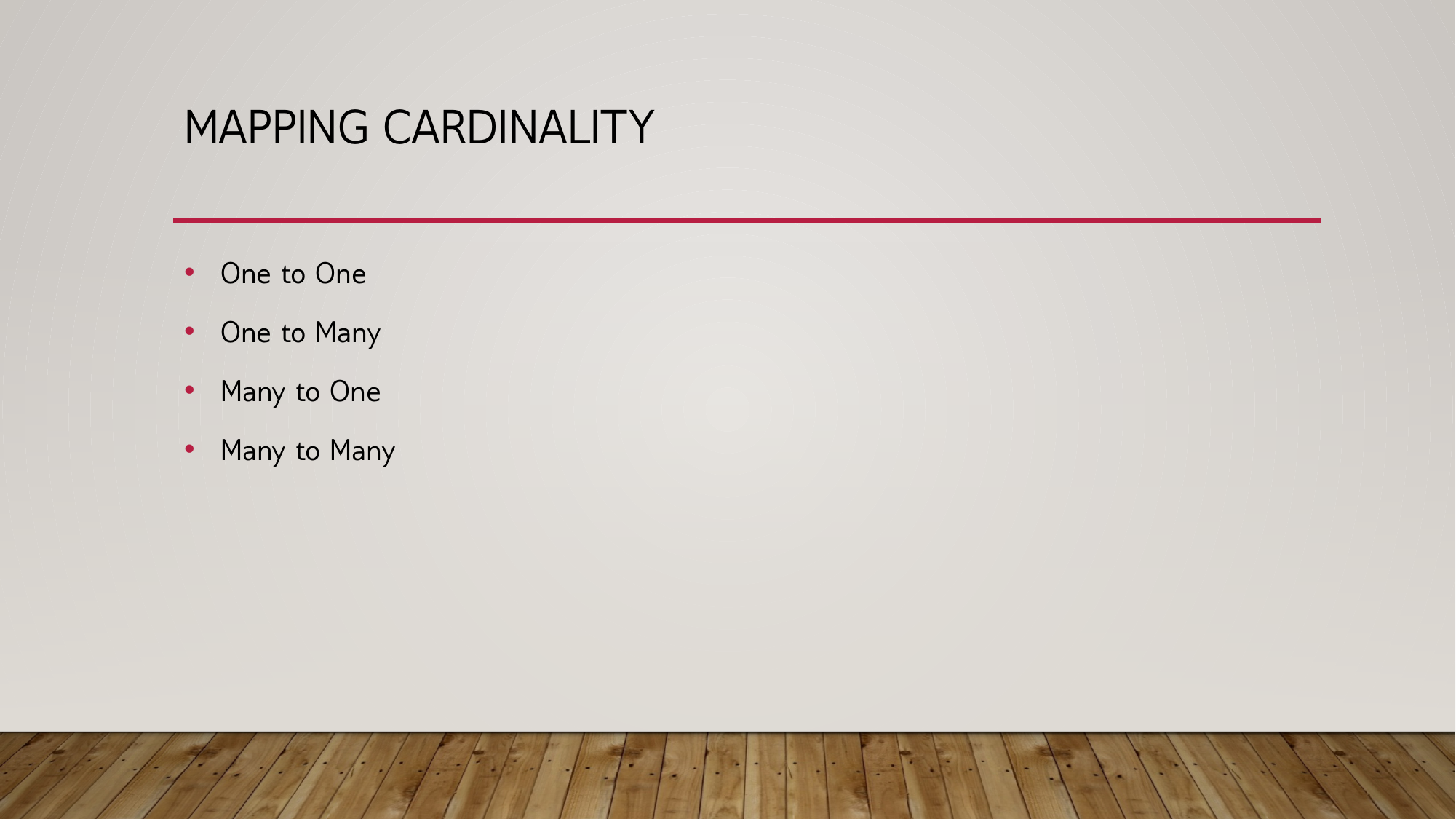

# Mapping cardinality
 One to One
 One to Many
 Many to One
 Many to Many